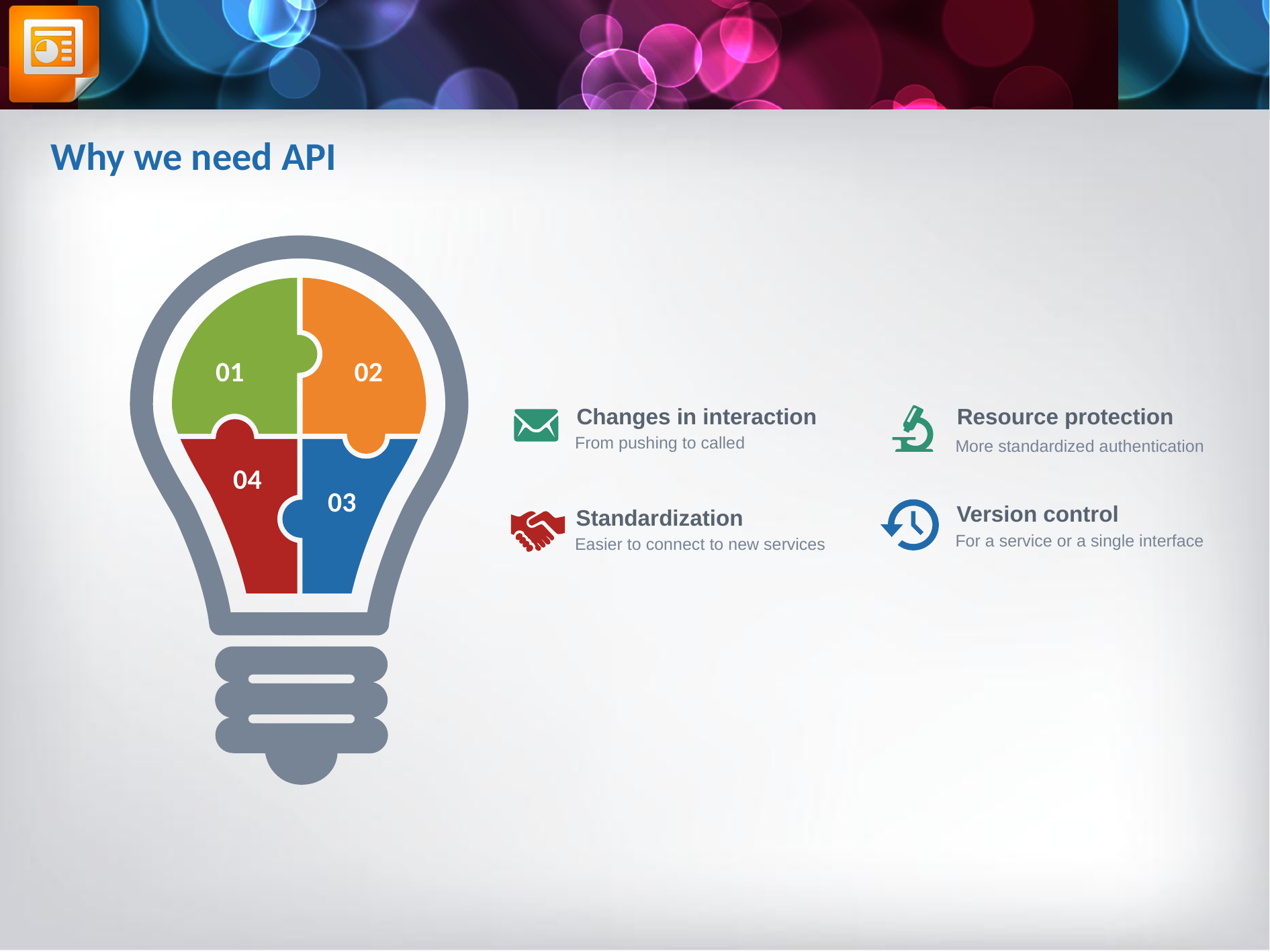

Why we need API

01
02

04
03
Changes in interaction
Resource protection

From pushing to called
More standardized authentication
Version control
Standardization

For a service or a single interface
Easier to connect to new services